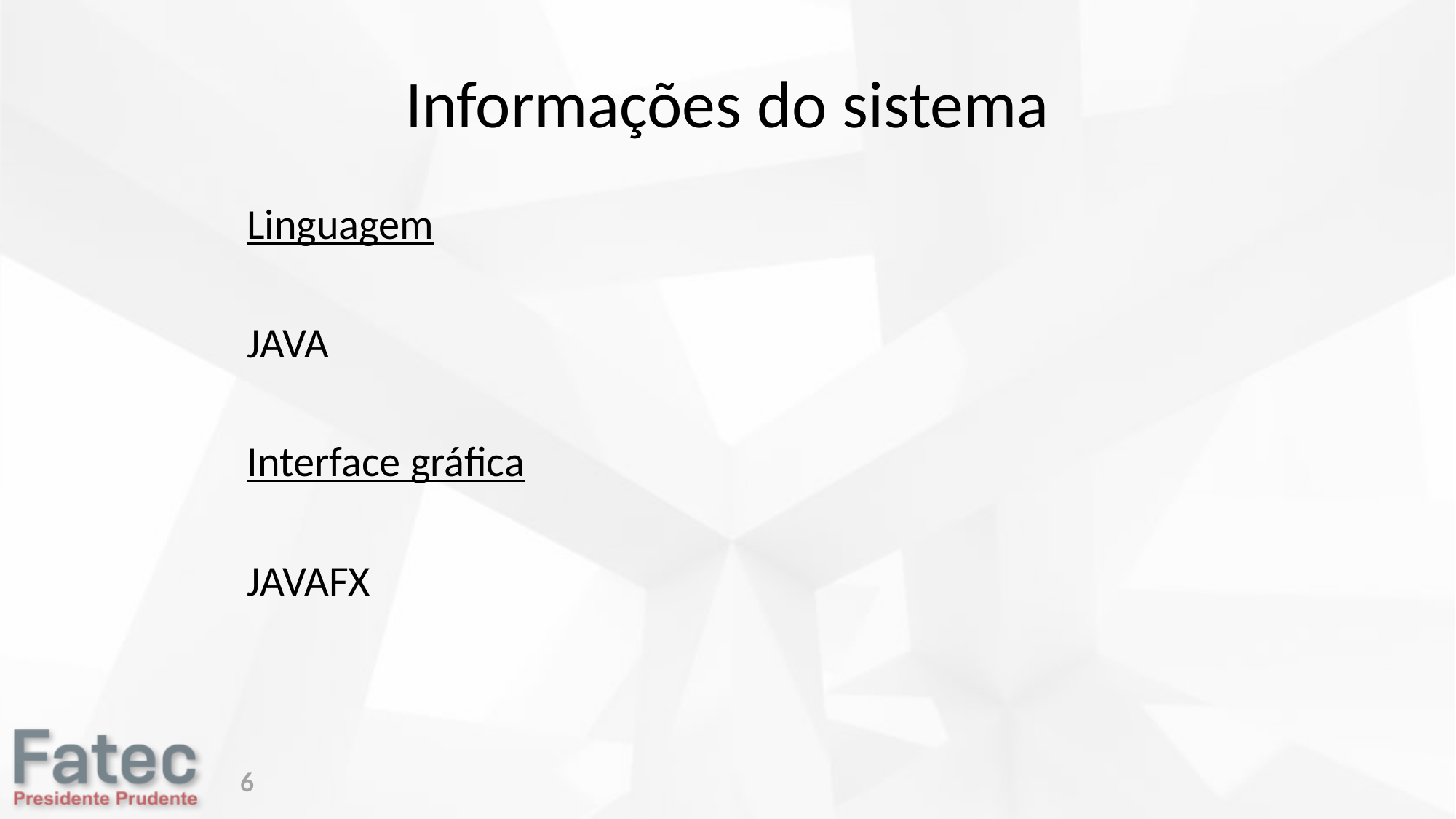

# Informações do sistema
Linguagem

JAVA

Interface gráfica

JAVAFX

6